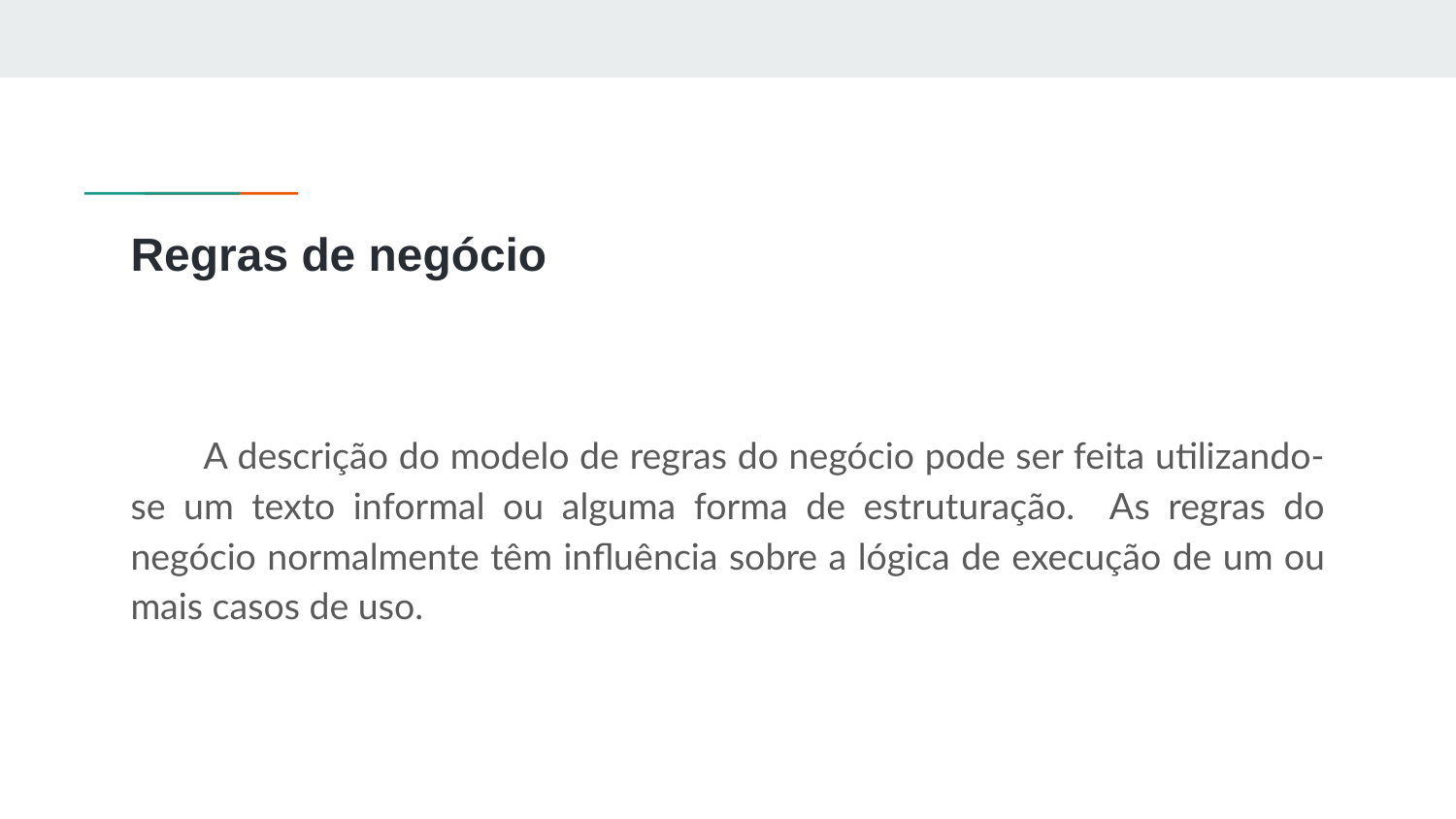

# Regras de negócio
A descrição do modelo de regras do negócio pode ser feita utilizando-se um texto informal ou alguma forma de estruturação.  As regras do negócio normalmente têm influência sobre a lógica de execução de um ou mais casos de uso.